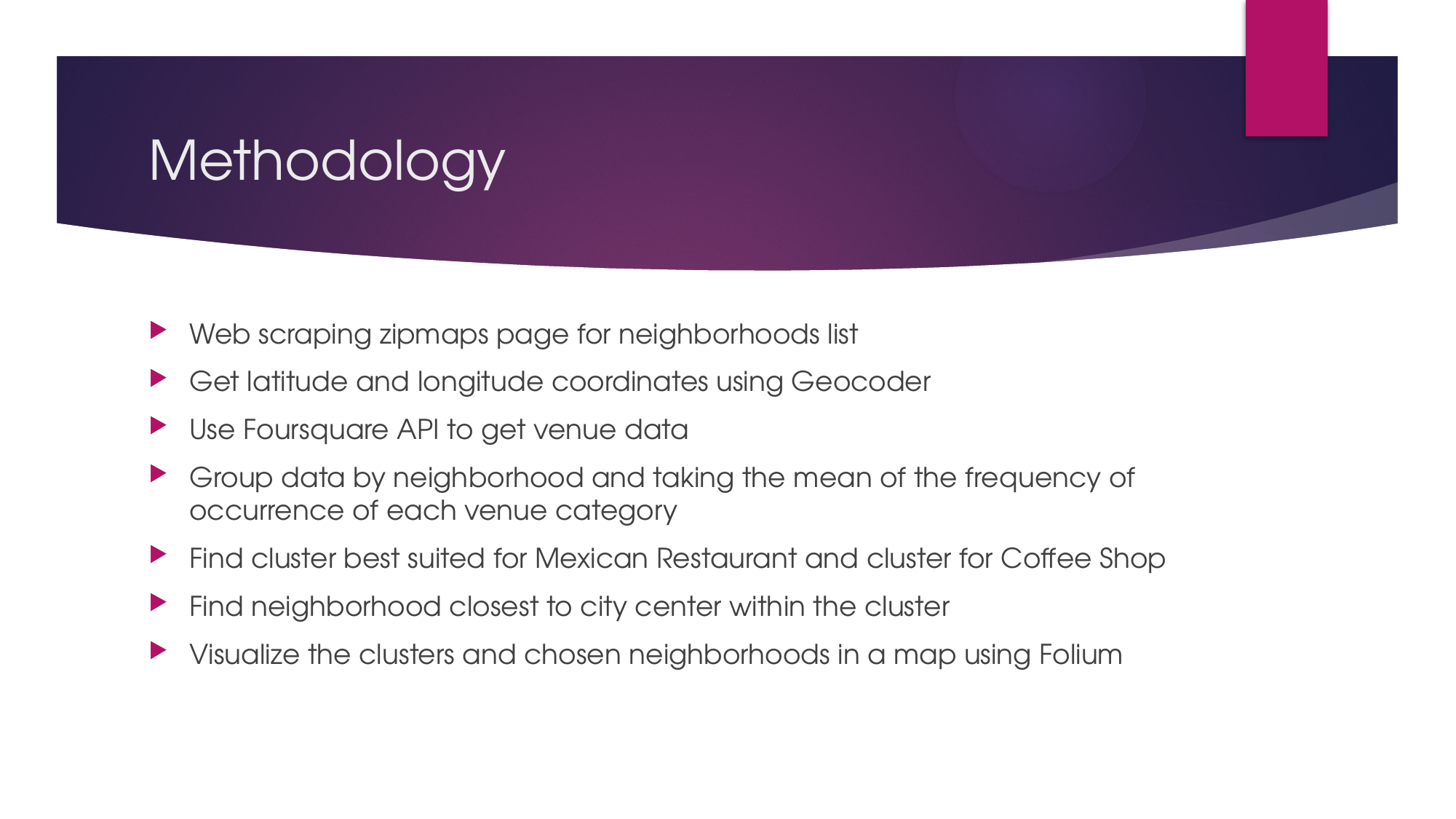

# Methodology
Web scraping zipmaps page for neighborhoods list
Get latitude and longitude coordinates using Geocoder
Use Foursquare API to get venue data
Group data by neighborhood and taking the mean of the frequency of occurrence of each venue category
Find cluster best suited for Mexican Restaurant and cluster for Coffee Shop
Find neighborhood closest to city center within the cluster
Visualize the clusters and chosen neighborhoods in a map using Folium